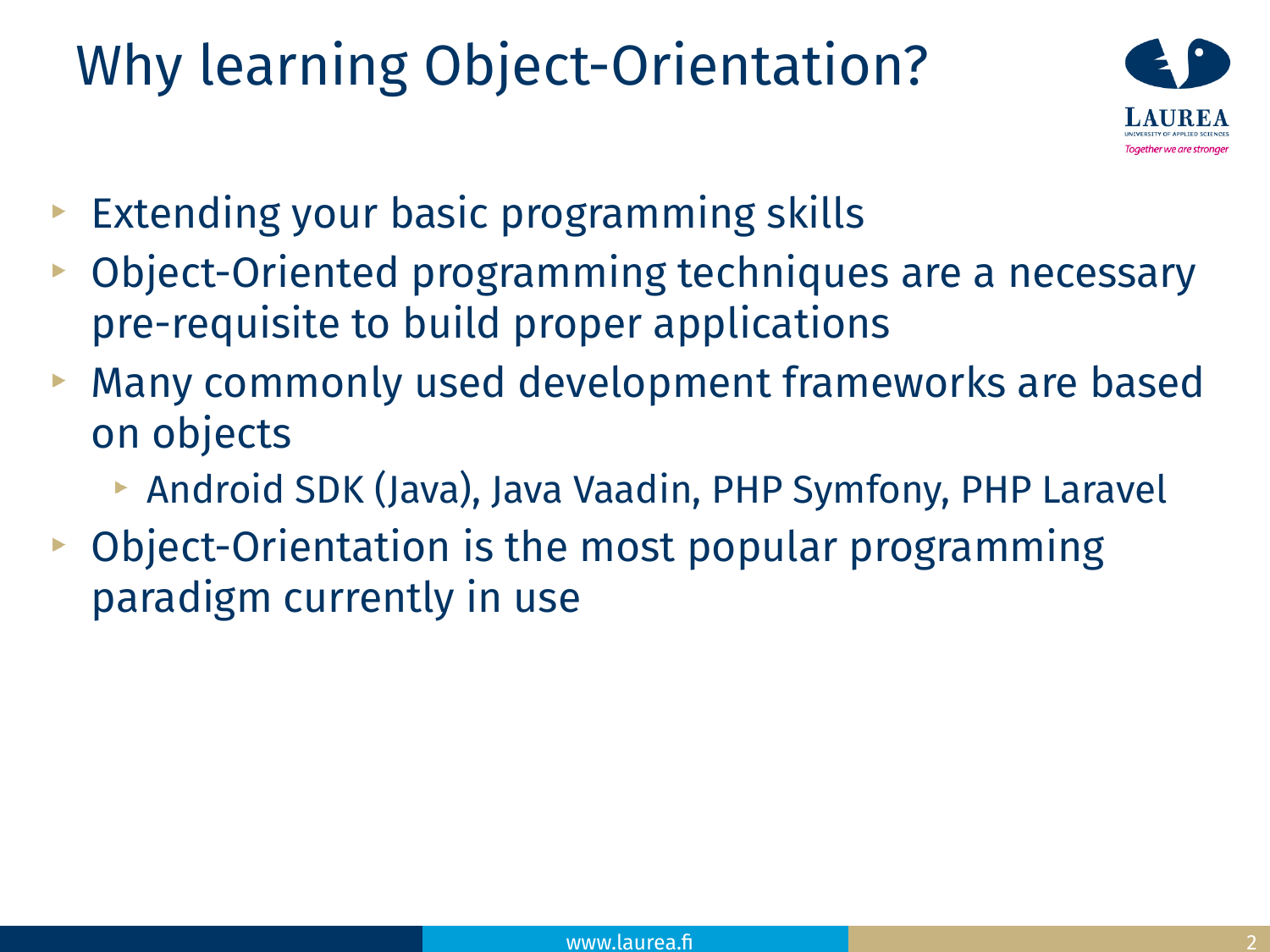

# Why learning Object-Orientation?
Extending your basic programming skills
Object-Oriented programming techniques are a necessary pre-requisite to build proper applications
Many commonly used development frameworks are based on objects
Android SDK (Java), Java Vaadin, PHP Symfony, PHP Laravel
Object-Orientation is the most popular programming paradigm currently in use
2